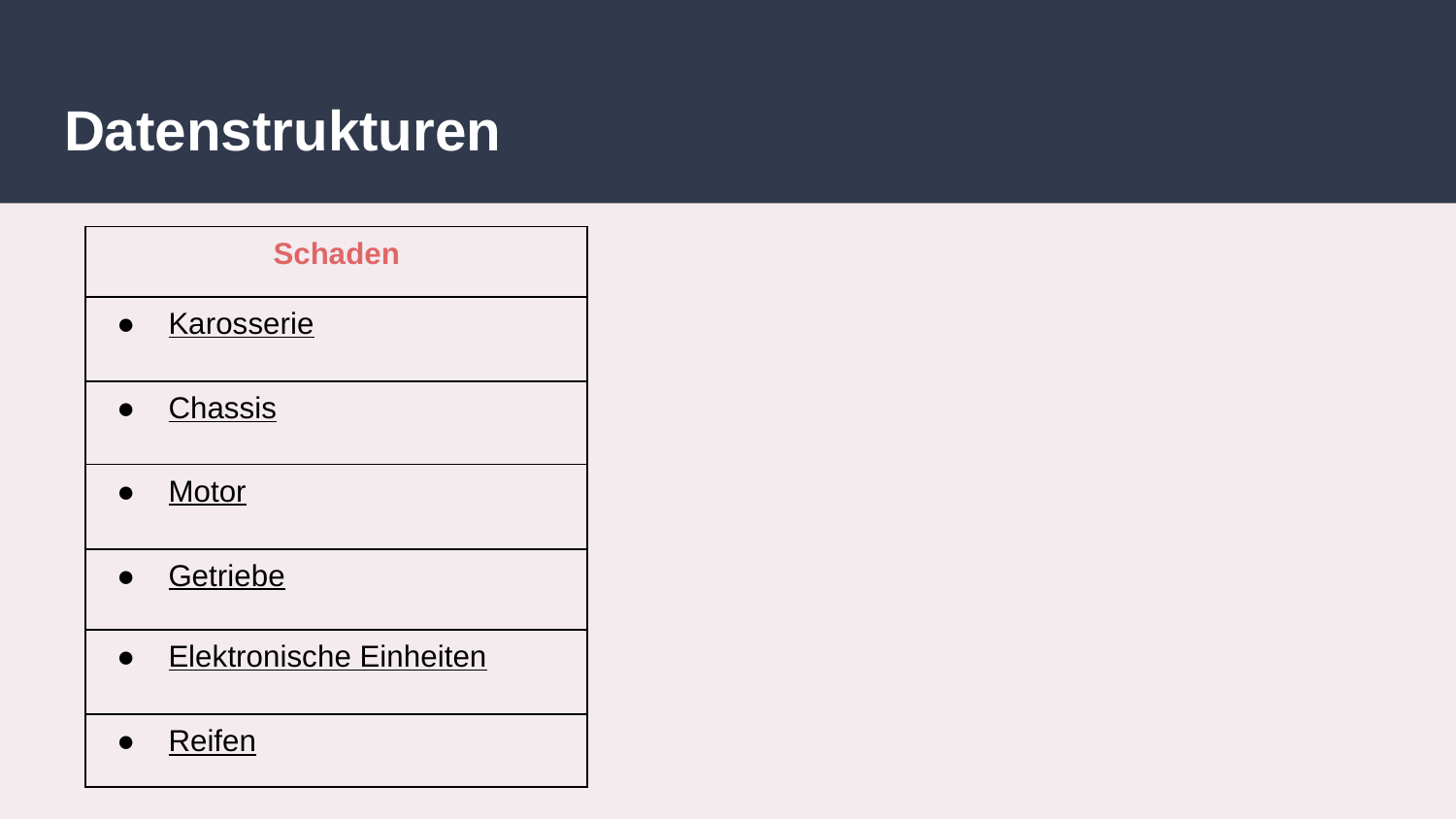

# Datenstrukturen

| Schaden |
| --- |
| Karosserie |
| Chassis |
| Motor |
| Getriebe |
| Elektronische Einheiten |
| Reifen |